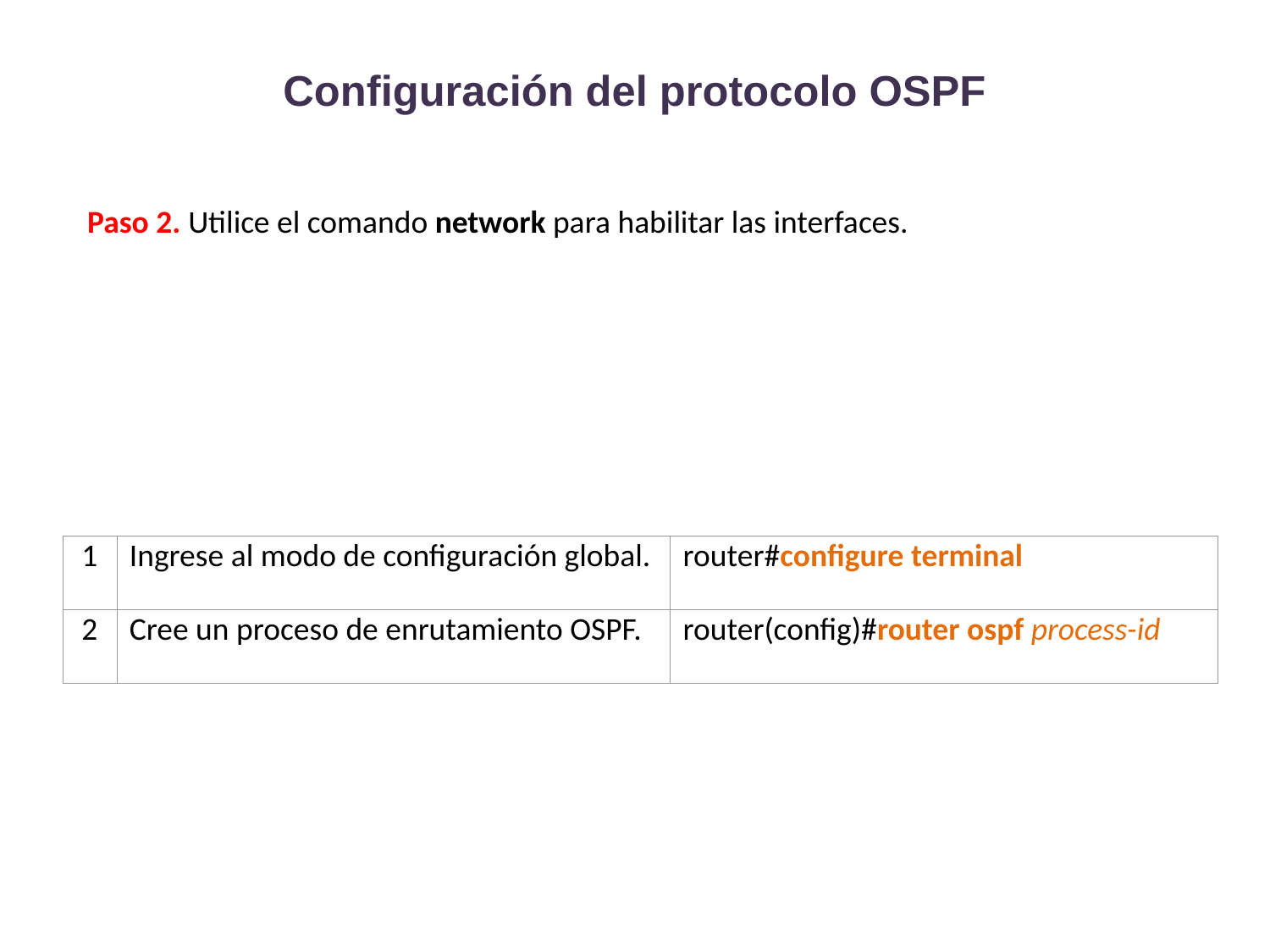

Configuración del protocolo OSPF
Paso 2. Utilice el comando network para habilitar las interfaces.
| 1 | Ingrese al modo de configuración global. | router#configure terminal |
| --- | --- | --- |
| 2 | Cree un proceso de enrutamiento OSPF. | router(config)#router ospf process-id |